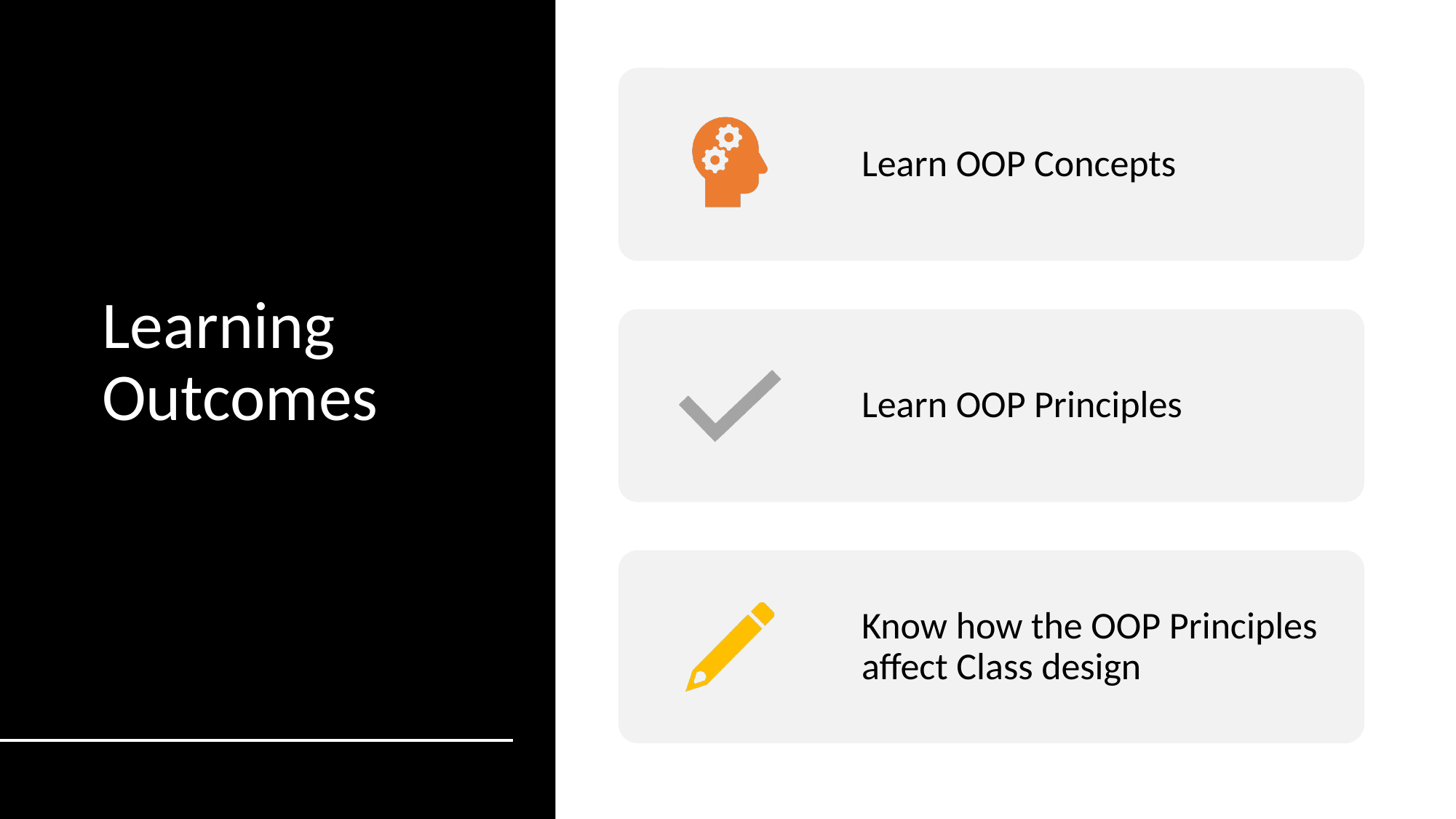

# Learning Outcomes
Learn OOP Concepts
Learn OOP Principles
Know how the OOP Principles affect Class design